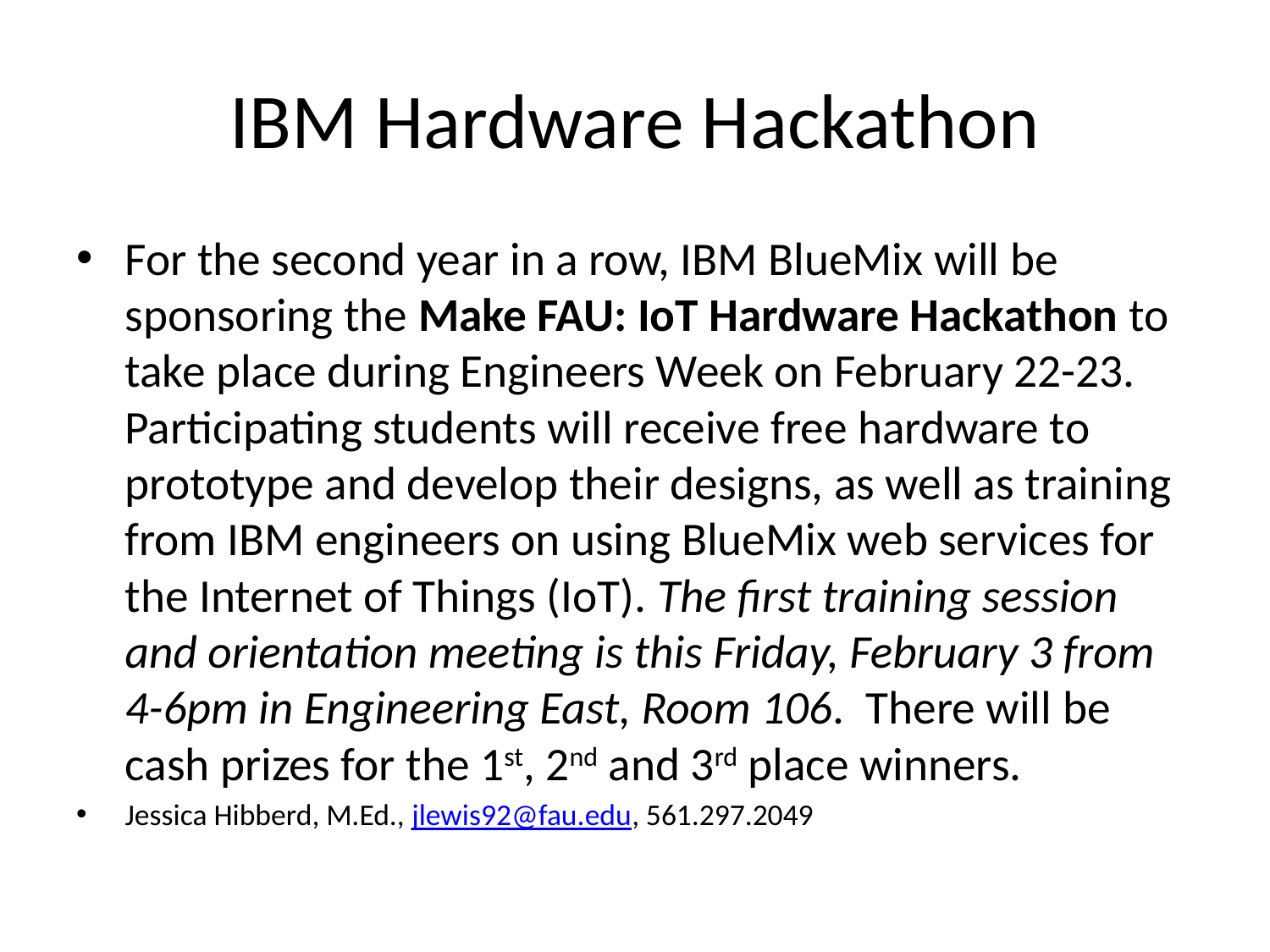

# IBM Hardware Hackathon
For the second year in a row, IBM BlueMix will be sponsoring the Make FAU: IoT Hardware Hackathon to take place during Engineers Week on February 22-23. Participating students will receive free hardware to prototype and develop their designs, as well as training from IBM engineers on using BlueMix web services for the Internet of Things (IoT). The first training session and orientation meeting is this Friday, February 3 from 4-6pm in Engineering East, Room 106.  There will be cash prizes for the 1st, 2nd and 3rd place winners.
Jessica Hibberd, M.Ed., jlewis92@fau.edu, 561.297.2049